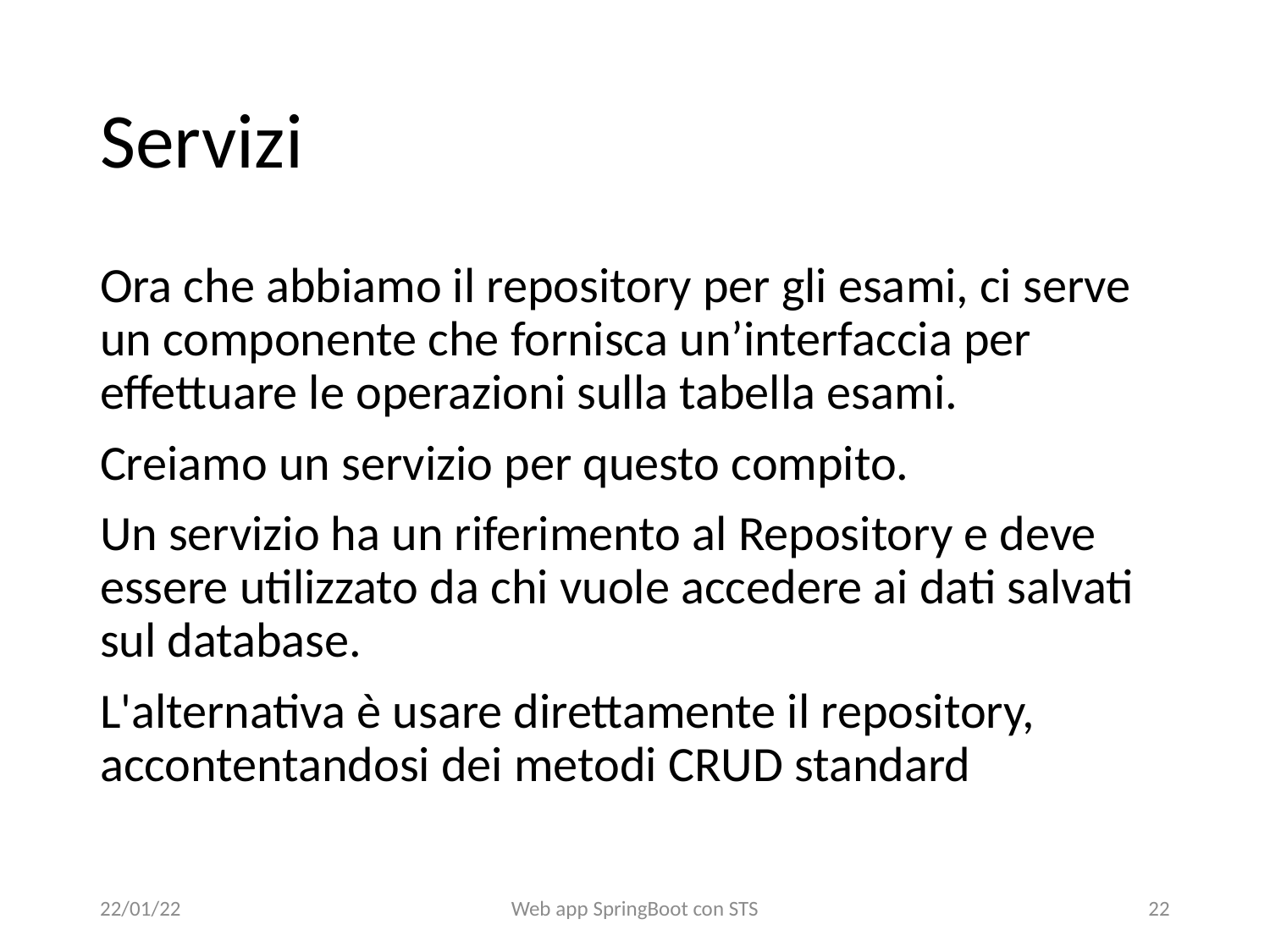

# Servizi
Ora che abbiamo il repository per gli esami, ci serve un componente che fornisca un’interfaccia per effettuare le operazioni sulla tabella esami.
Creiamo un servizio per questo compito.
Un servizio ha un riferimento al Repository e deve essere utilizzato da chi vuole accedere ai dati salvati sul database.
L'alternativa è usare direttamente il repository, accontentandosi dei metodi CRUD standard
22/01/22
Web app SpringBoot con STS
22